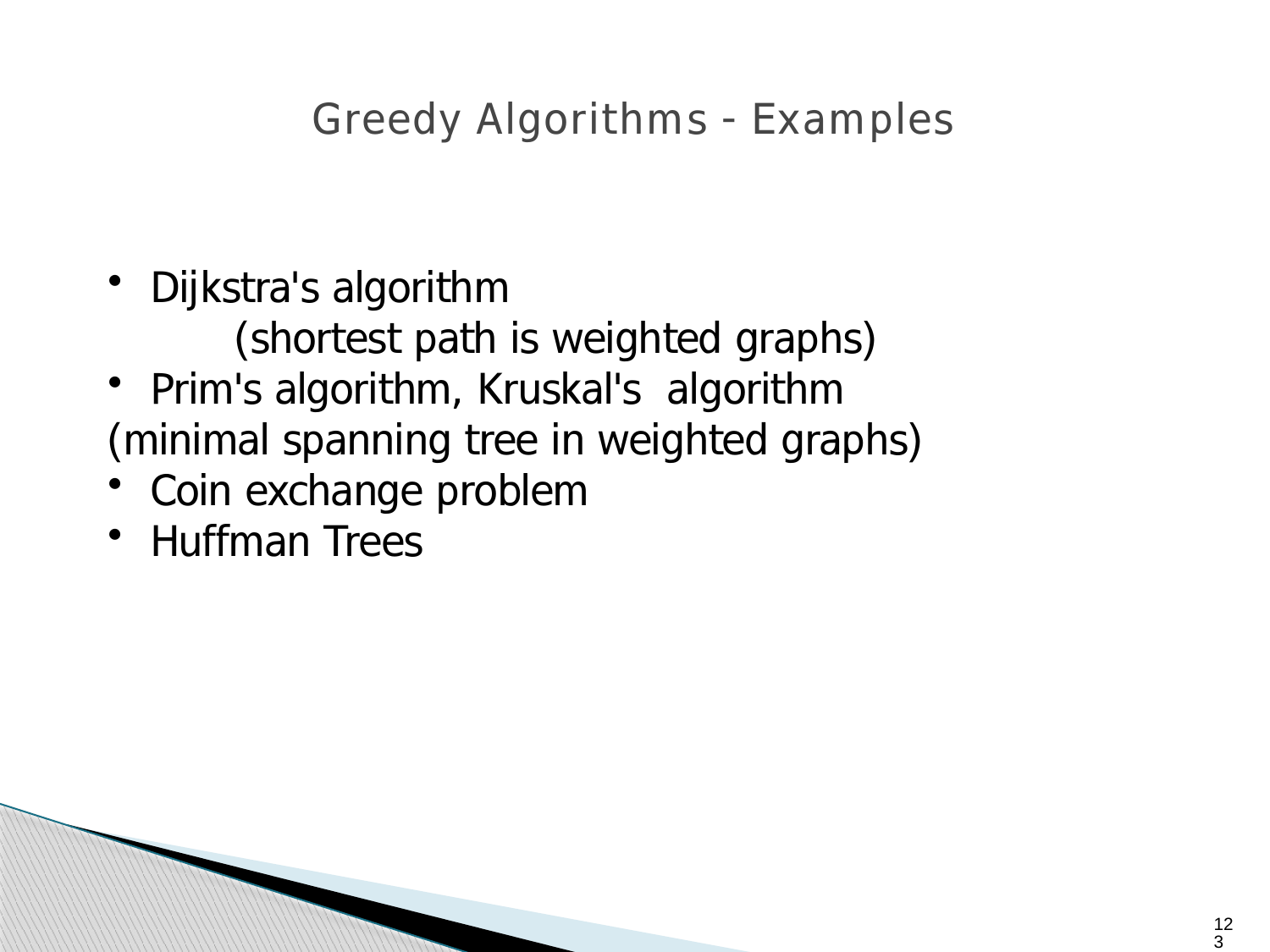

# Greedy Algorithms - Examples
 Dijkstra's algorithm
	(shortest path is weighted graphs)
 Prim's algorithm, Kruskal's  algorithm
(minimal spanning tree in weighted graphs)
 Coin exchange problem
 Huffman Trees
123